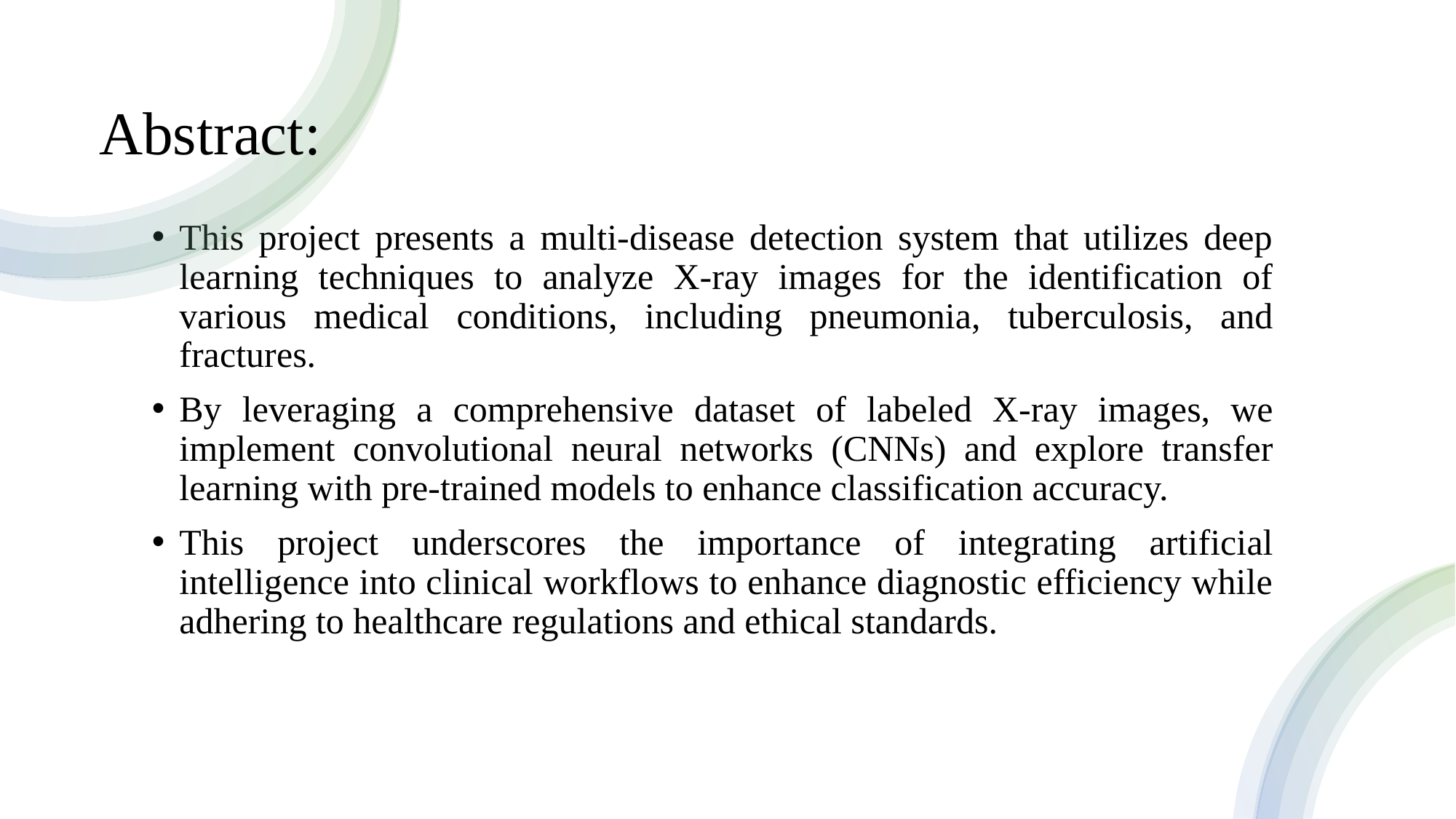

#

Abstract:
This project presents a multi-disease detection system that utilizes deep learning techniques to analyze X-ray images for the identification of various medical conditions, including pneumonia, tuberculosis, and fractures.
By leveraging a comprehensive dataset of labeled X-ray images, we implement convolutional neural networks (CNNs) and explore transfer learning with pre-trained models to enhance classification accuracy.
This project underscores the importance of integrating artificial intelligence into clinical workflows to enhance diagnostic efficiency while adhering to healthcare regulations and ethical standards.